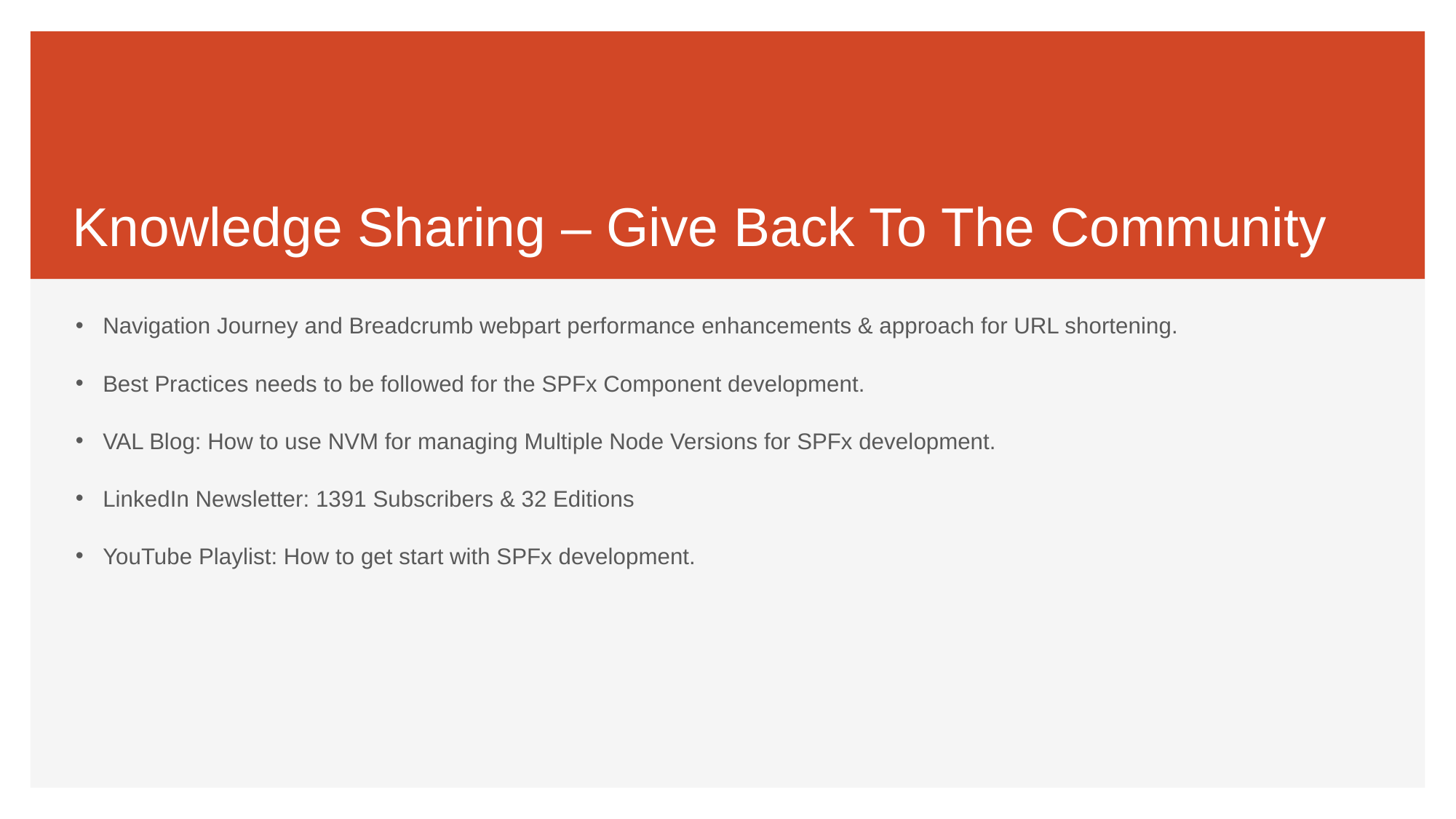

# Knowledge Sharing – Give Back To The Community
Navigation Journey and Breadcrumb webpart performance enhancements & approach for URL shortening.
Best Practices needs to be followed for the SPFx Component development.
VAL Blog: How to use NVM for managing Multiple Node Versions for SPFx development.
LinkedIn Newsletter: 1391 Subscribers & 32 Editions
YouTube Playlist: How to get start with SPFx development.